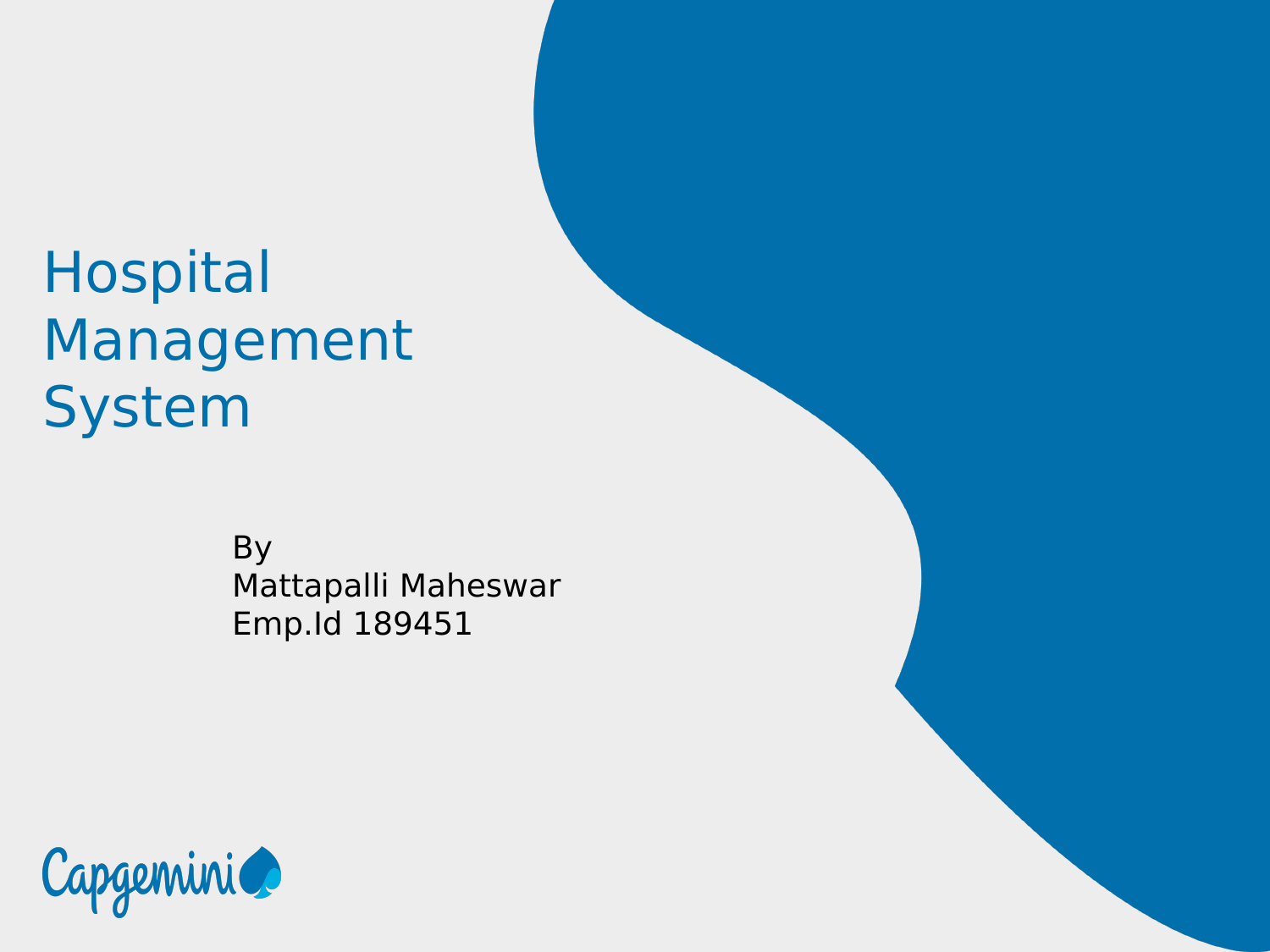

# Hospital Management System
By
Mattapalli Maheswar
Emp.Id 189451